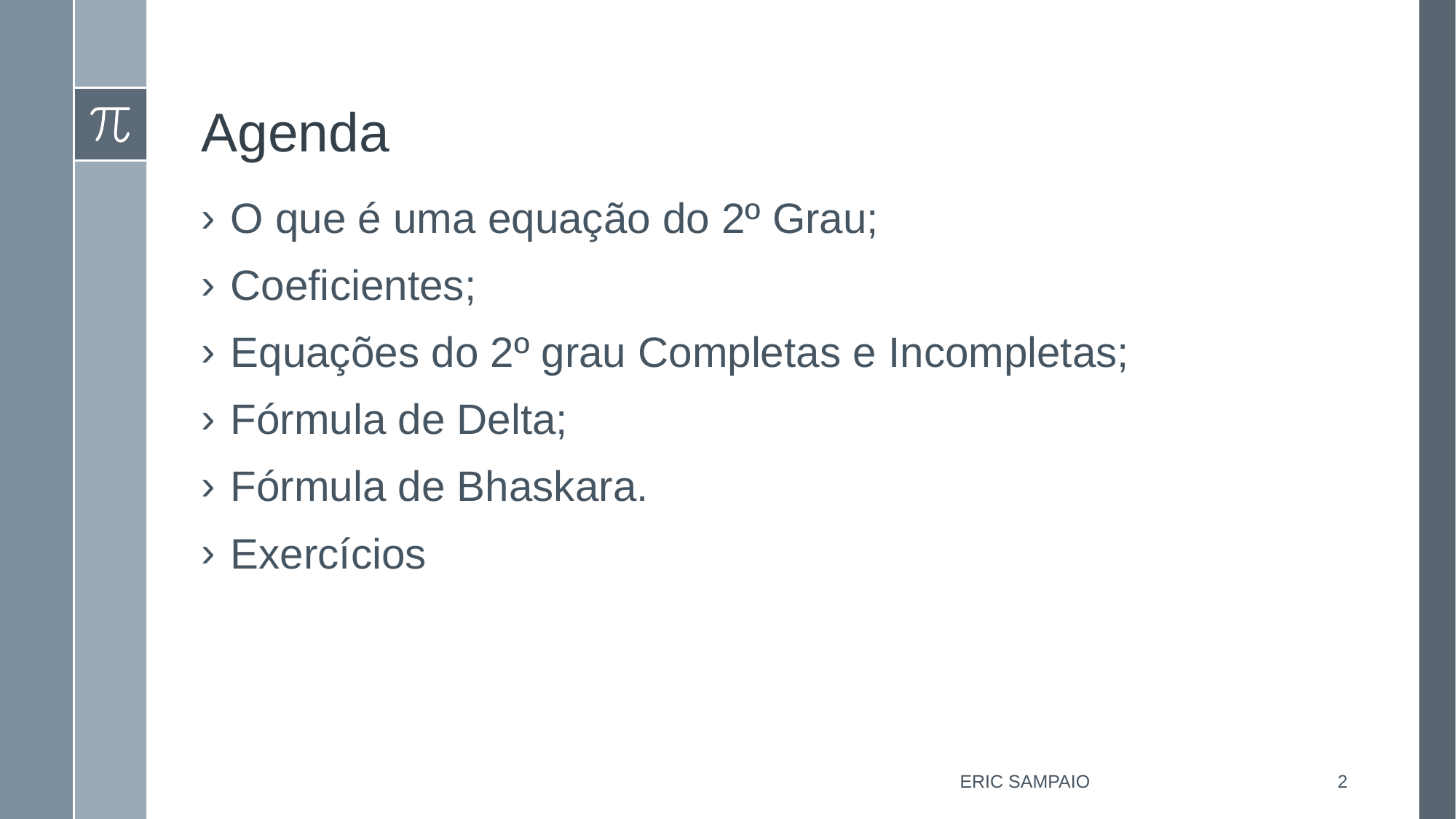

# Agenda
O que é uma equação do 2º Grau;
Coeficientes;
Equações do 2º grau Completas e Incompletas;
Fórmula de Delta;
Fórmula de Bhaskara.
Exercícios

Eric Sampaio
2